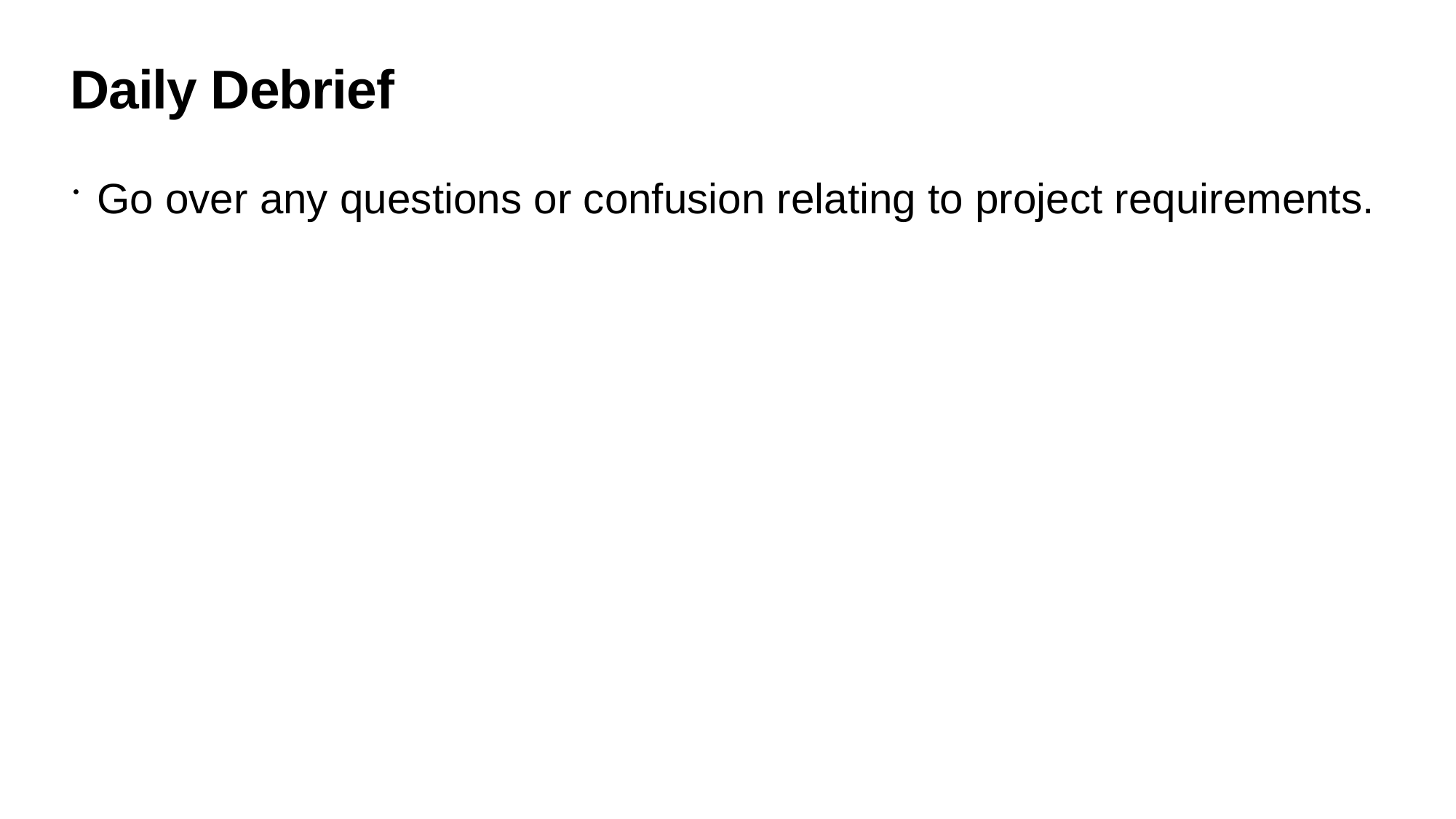

# Daily Debrief
Go over any questions or confusion relating to project requirements.